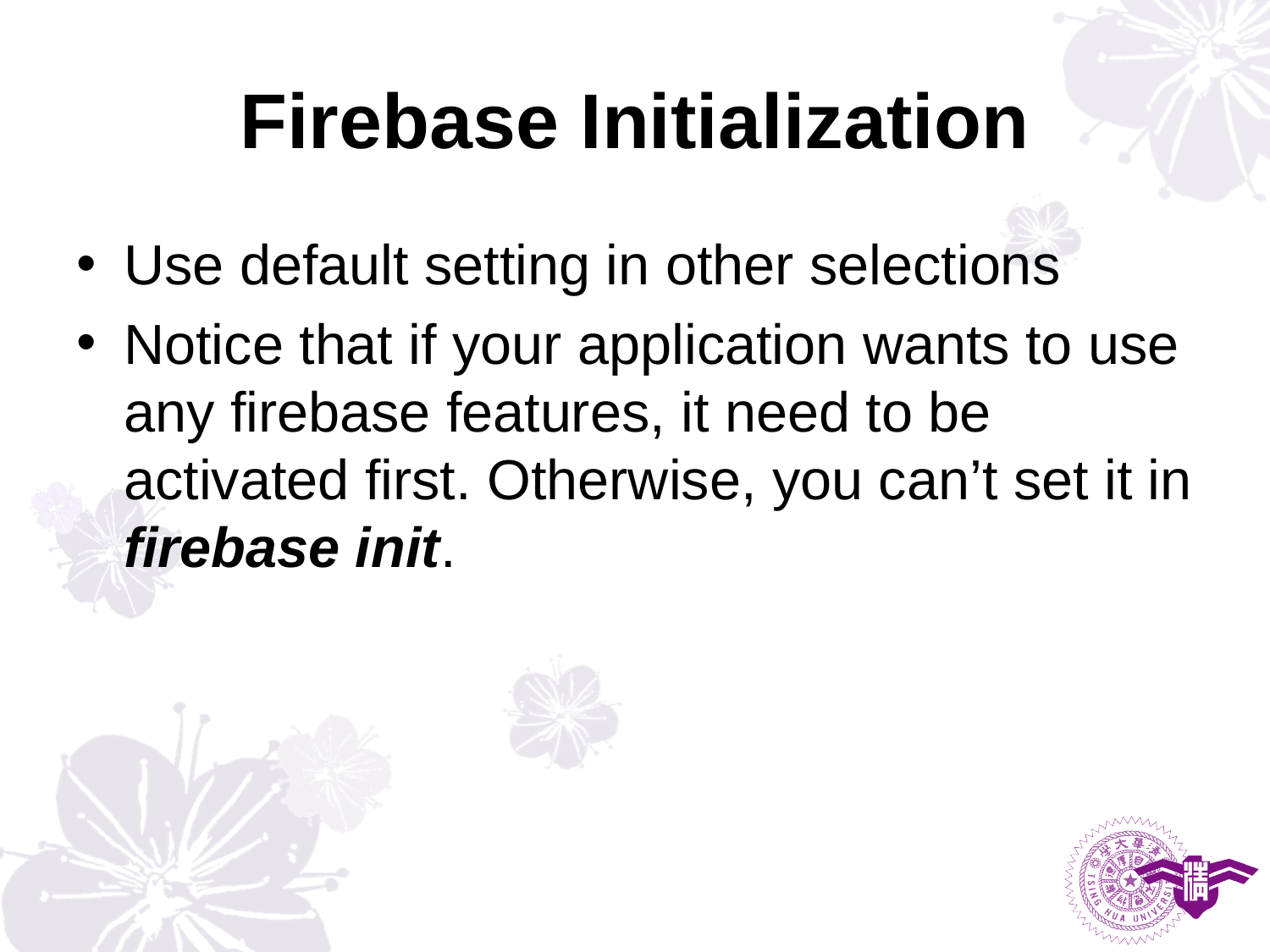

# Firebase Initialization
Use default setting in other selections
Notice that if your application wants to use any firebase features, it need to be activated first. Otherwise, you can’t set it in firebase init.